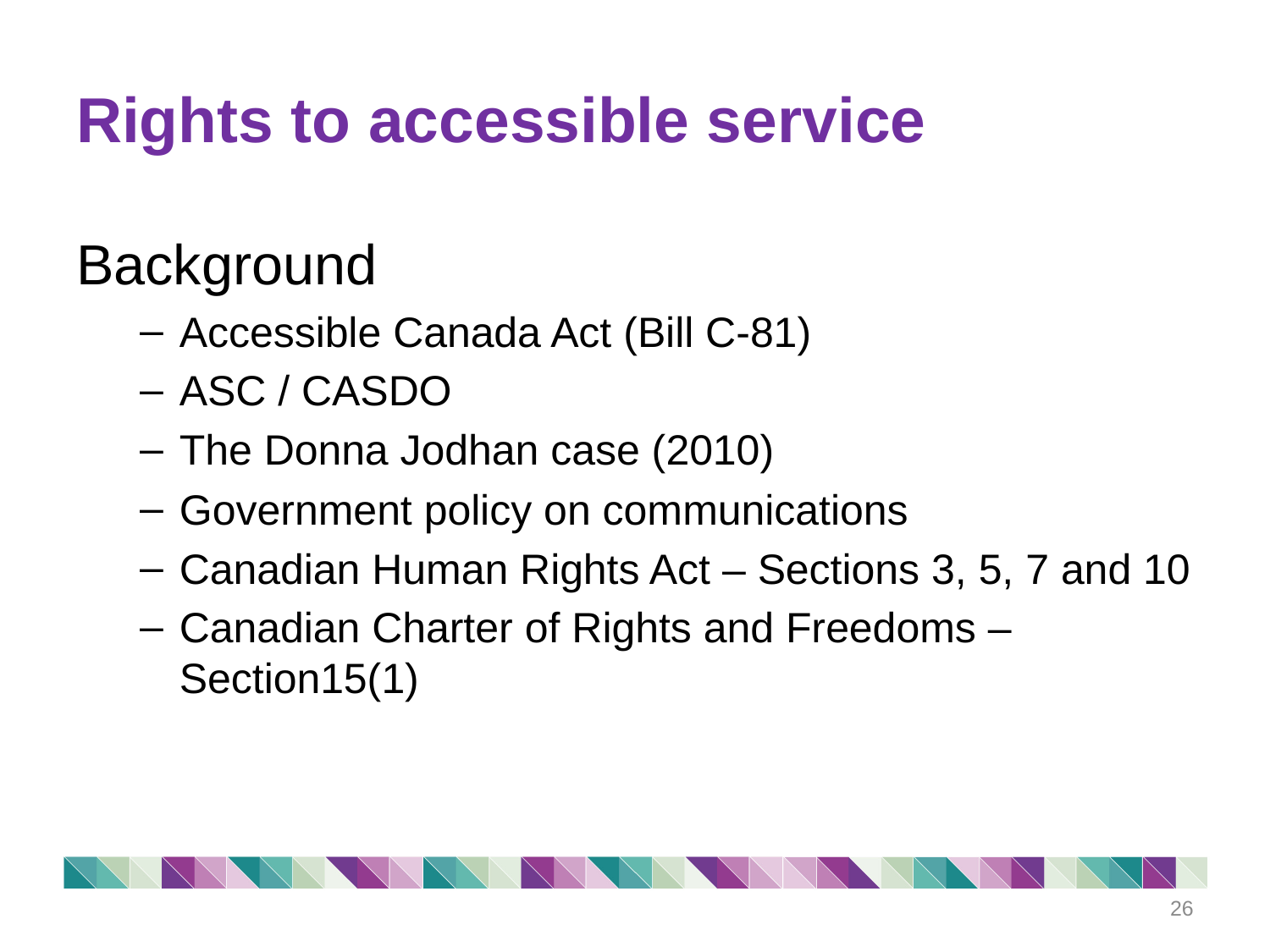

# Rights to accessible service
Background
Accessible Canada Act (Bill C-81)
ASC / CASDO
The Donna Jodhan case (2010)
Government policy on communications
Canadian Human Rights Act – Sections 3, 5, 7 and 10
Canadian Charter of Rights and Freedoms –Section15(1)

26